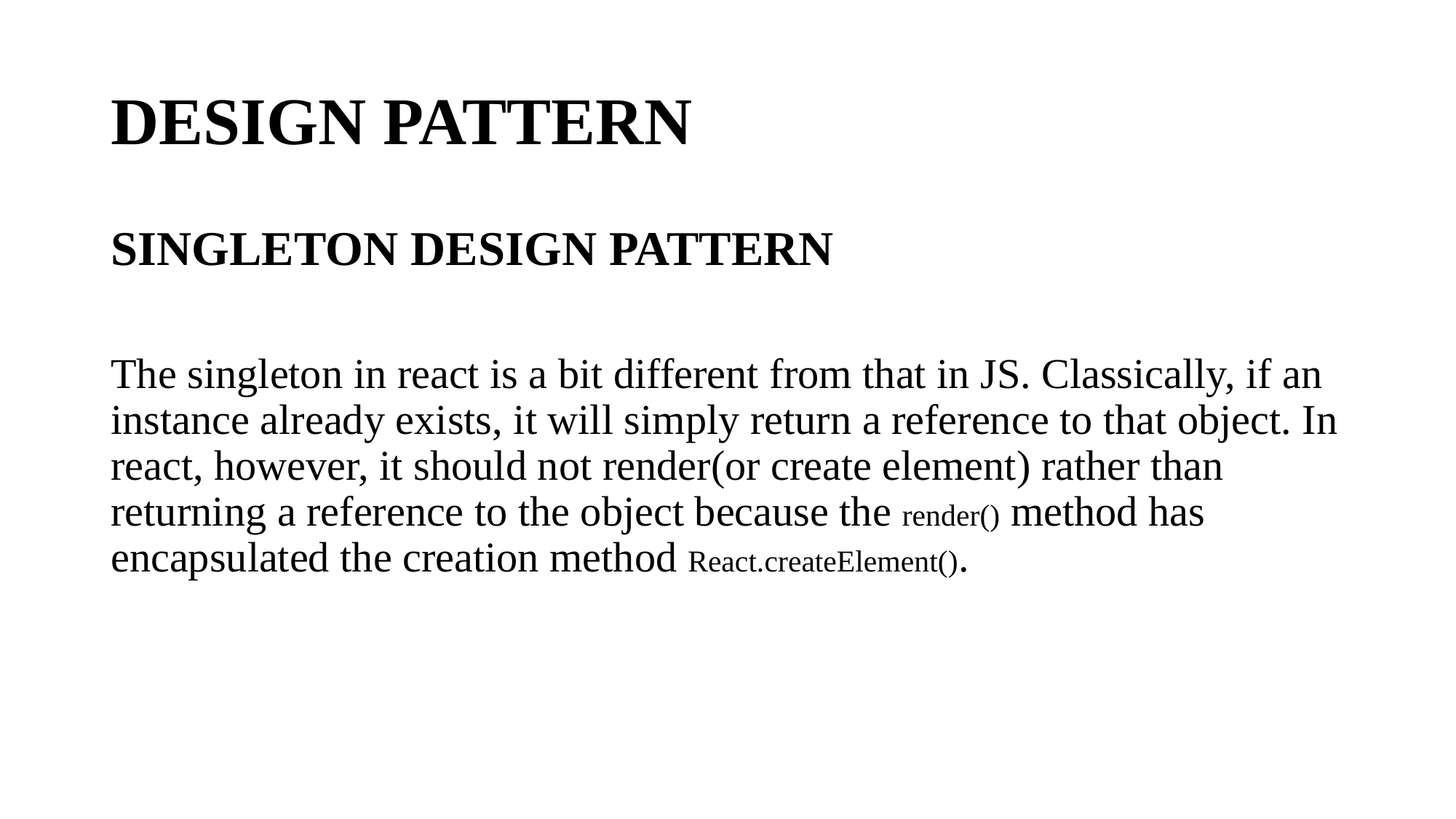

# DESIGN PATTERN
SINGLETON DESIGN PATTERN

The singleton in react is a bit different from that in JS. Classically, if an instance already exists, it will simply return a reference to that object. In react, however, it should not render(or create element) rather than returning a reference to the object because the render() method has encapsulated the creation method React.createElement().